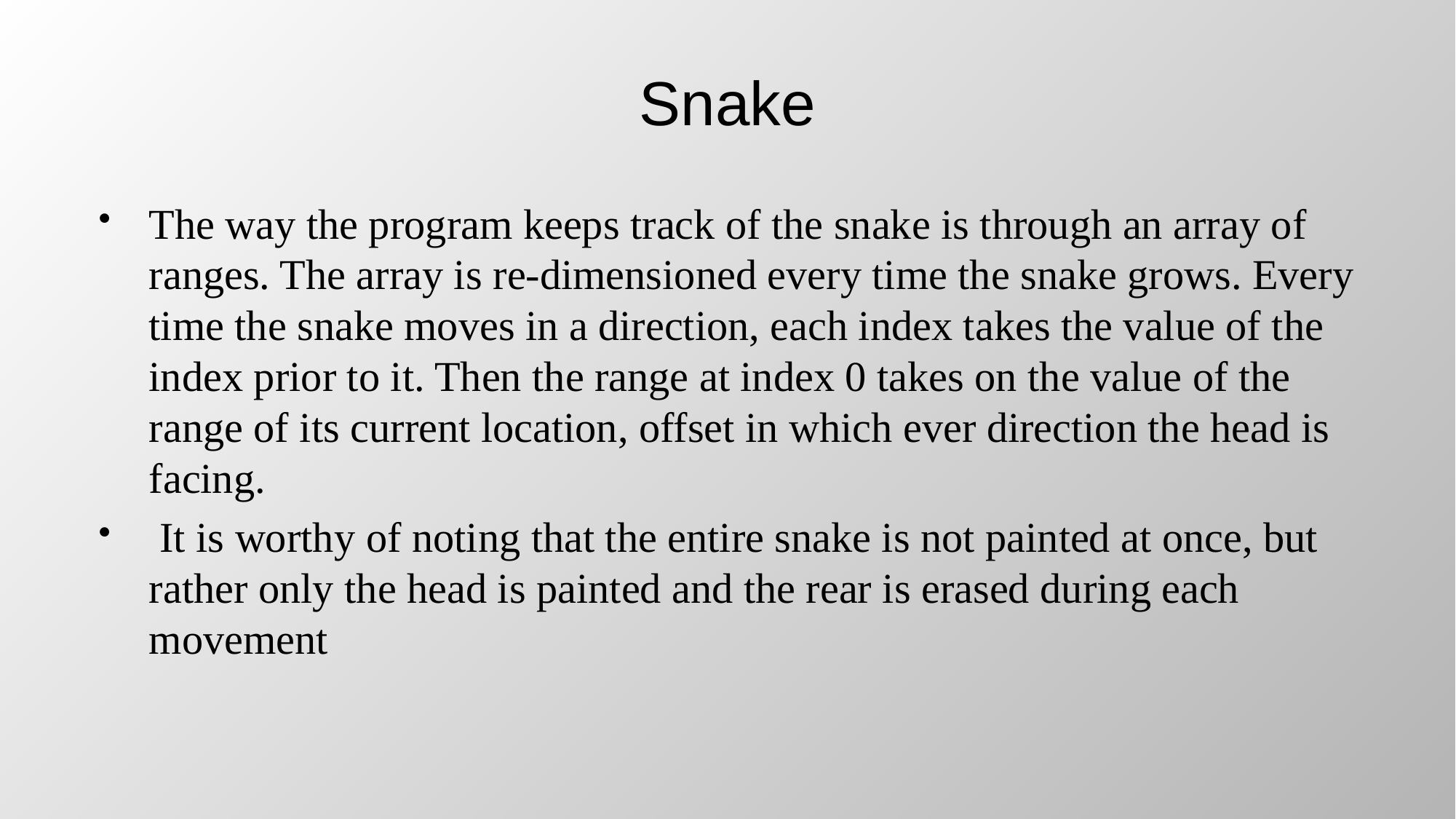

# Snake
The way the program keeps track of the snake is through an array of ranges. The array is re-dimensioned every time the snake grows. Every time the snake moves in a direction, each index takes the value of the index prior to it. Then the range at index 0 takes on the value of the range of its current location, offset in which ever direction the head is facing.
 It is worthy of noting that the entire snake is not painted at once, but rather only the head is painted and the rear is erased during each movement